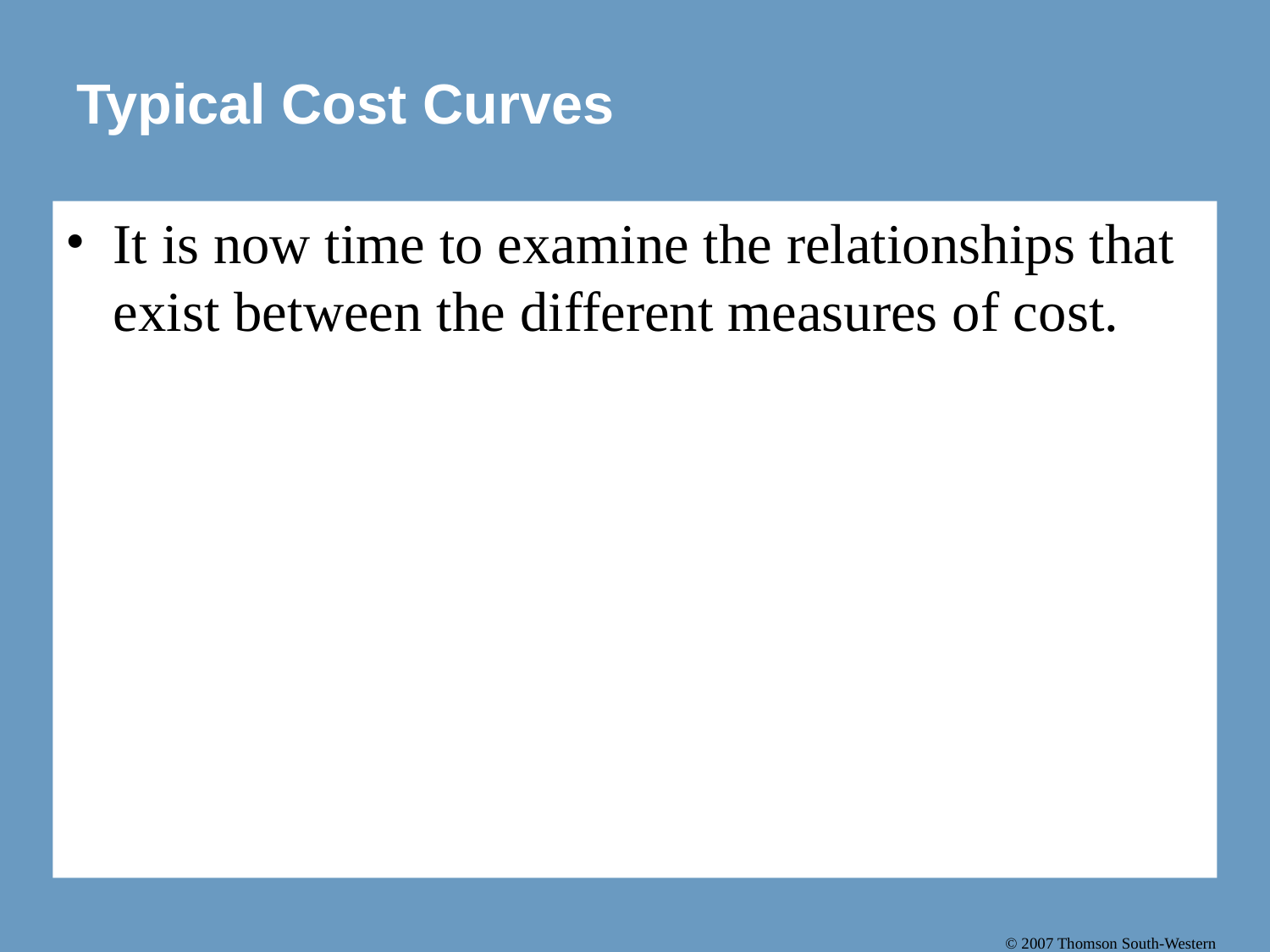

# Typical Cost Curves
It is now time to examine the relationships that exist between the different measures of cost.